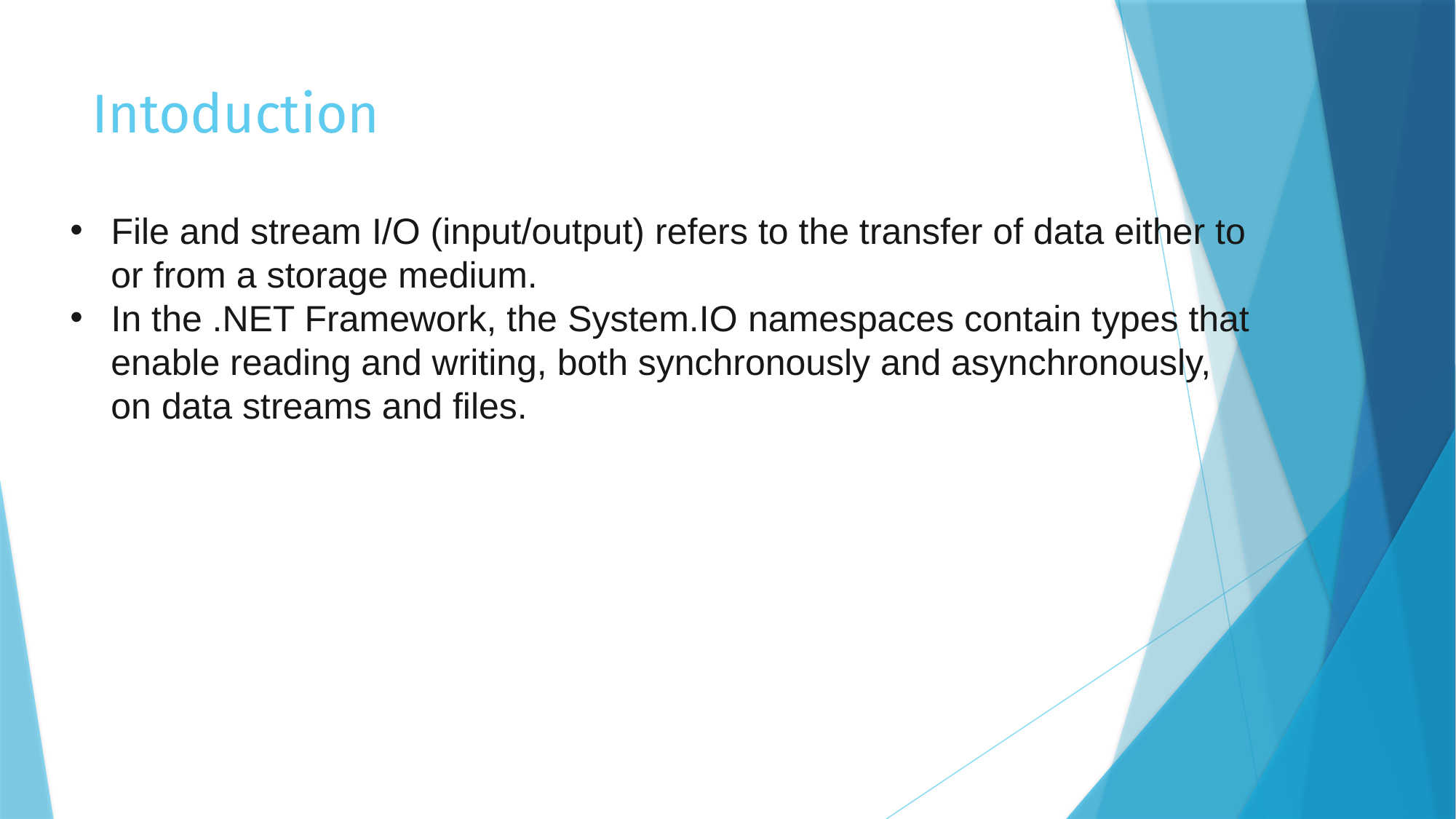

# Intoduction
File and stream I/O (input/output) refers to the transfer of data either to
    or from a storage medium.
In the .NET Framework, the System.IO namespaces contain types that
    enable reading and writing, both synchronously and asynchronously,
    on data streams and files.